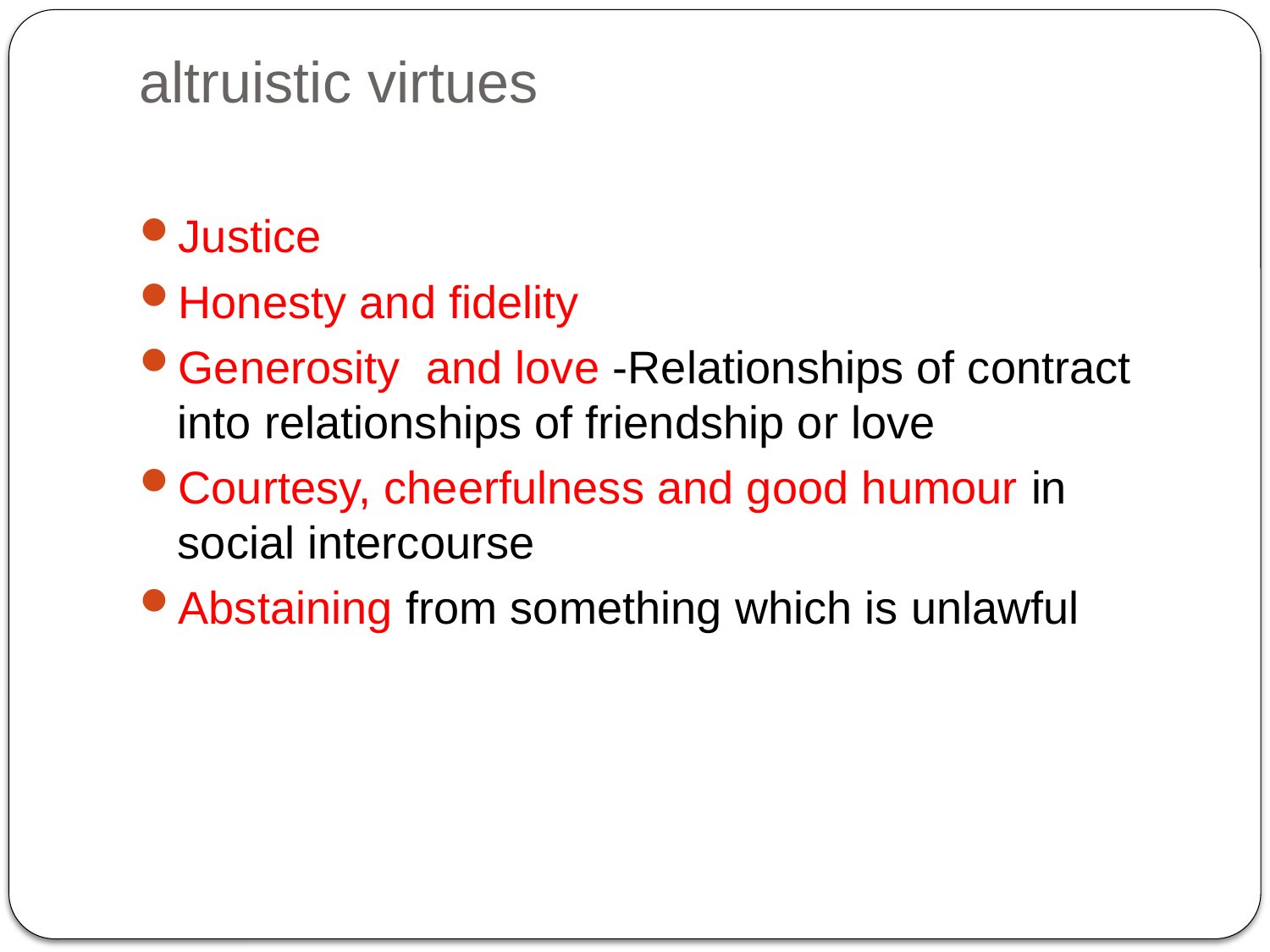

# altruistic virtues
Justice
Honesty and fidelity
Generosity  and love -Relationships of contract into relationships of friendship or love
Courtesy, cheerfulness and good humour in social intercourse
Abstaining from something which is unlawful